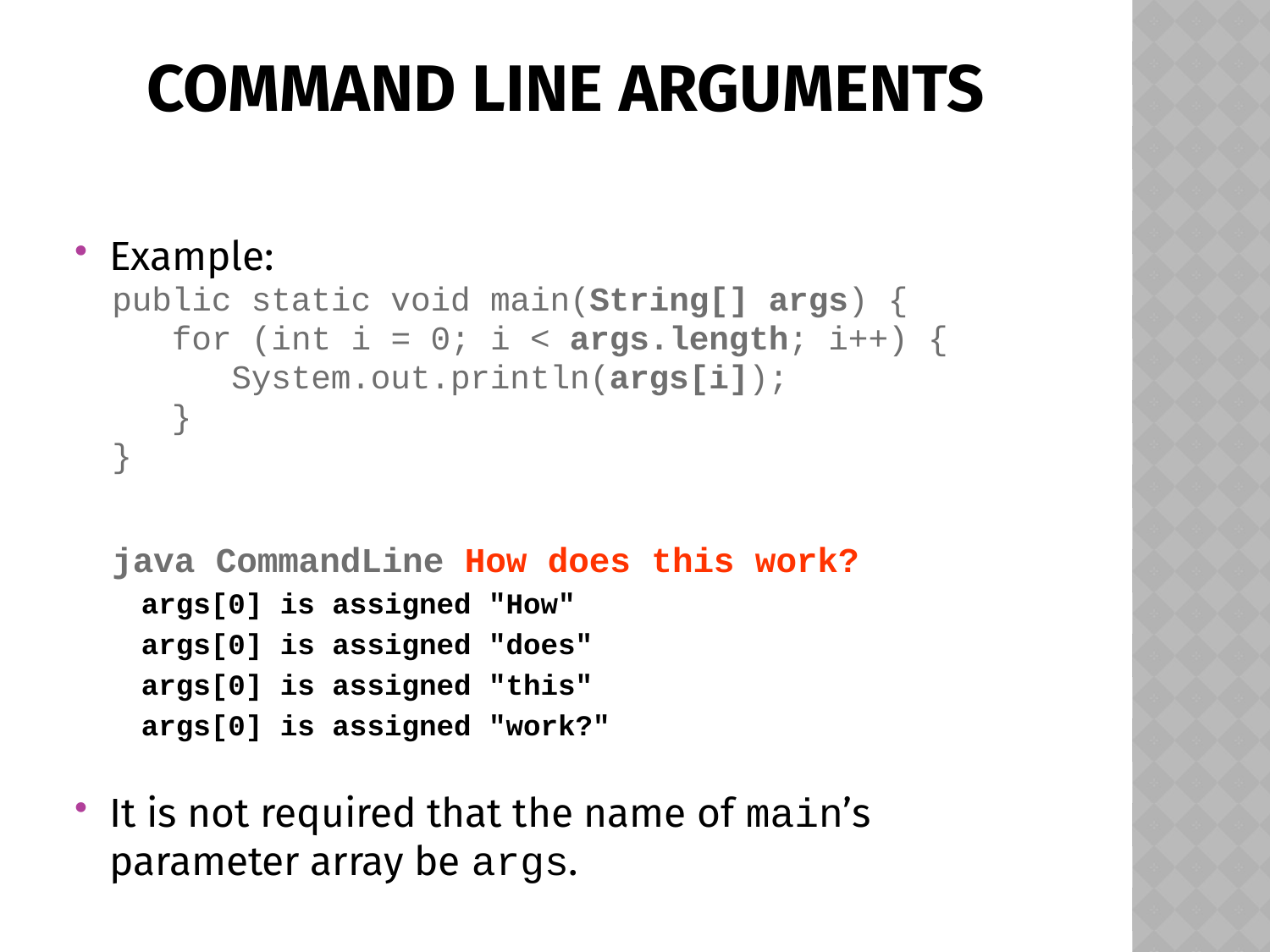

# Command line arguments
Example:
public static void main(String[] args) {
   for (int i = 0; i < args.length; i++) {
      System.out.println(args[i]);
   }
}

java CommandLine How does this work?
args[0] is assigned "How"
args[0] is assigned "does"
args[0] is assigned "this"
args[0] is assigned "work?"

It is not required that the name of main’s parameter array be args.